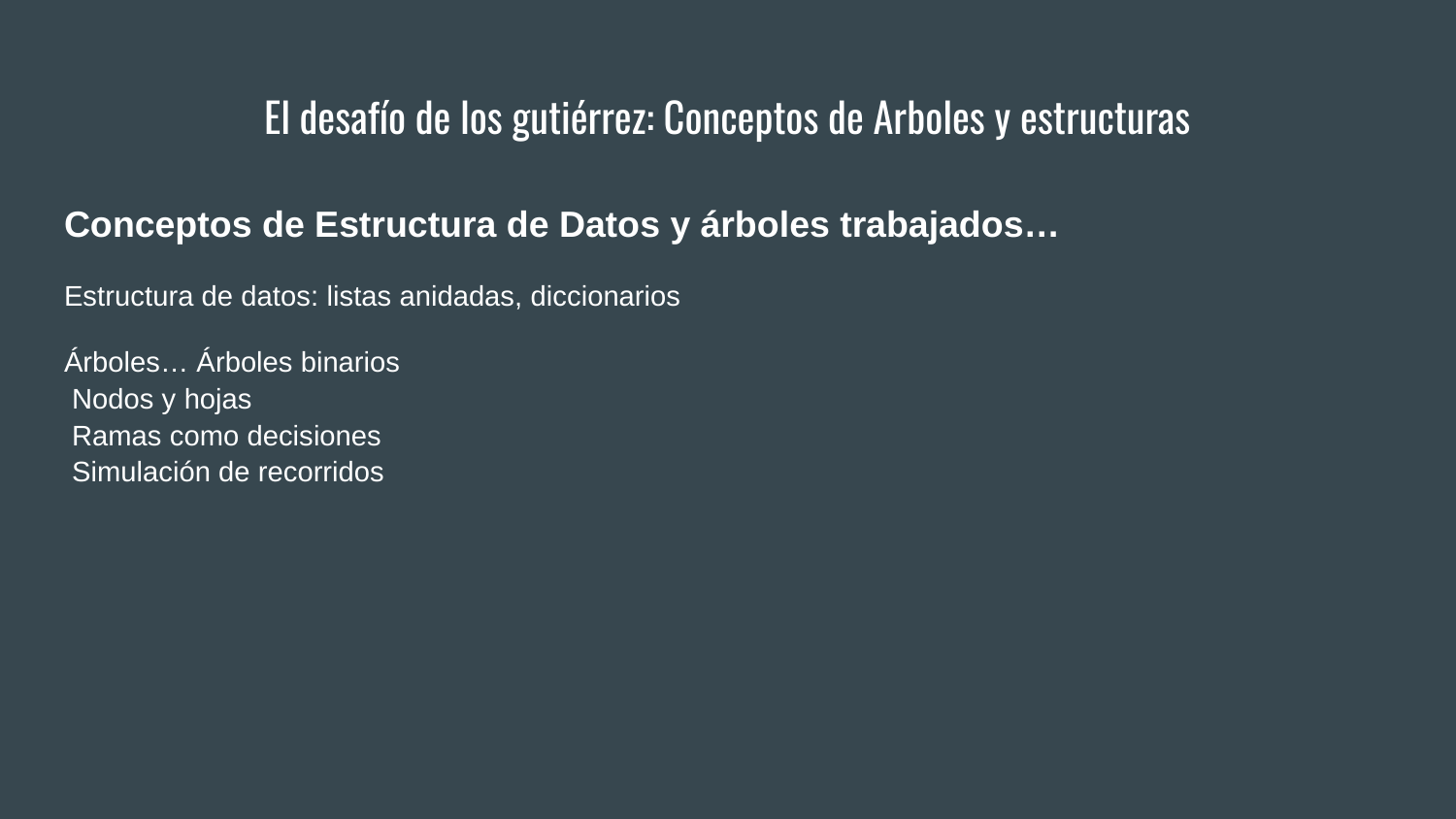

# El desafío de los gutiérrez: Conceptos de Arboles y estructuras
Conceptos de Estructura de Datos y árboles trabajados…
Estructura de datos: listas anidadas, diccionarios
Árboles… Árboles binarios
 Nodos y hojas
 Ramas como decisiones
 Simulación de recorridos